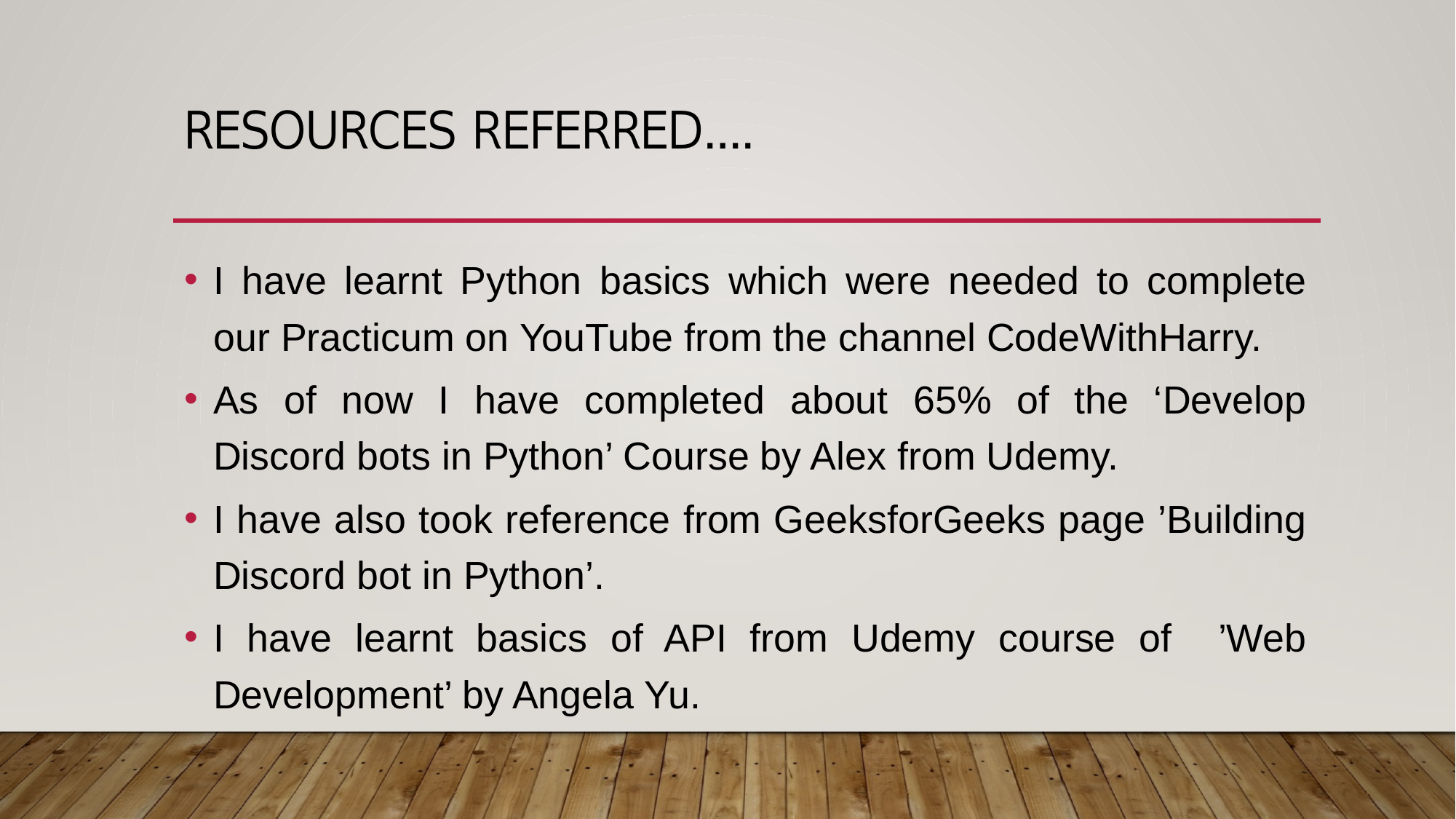

# Resources Referred….
I have learnt Python basics which were needed to complete our Practicum on YouTube from the channel CodeWithHarry.
As of now I have completed about 65% of the ‘Develop Discord bots in Python’ Course by Alex from Udemy.
I have also took reference from GeeksforGeeks page ’Building Discord bot in Python’.
I have learnt basics of API from Udemy course of  ’Web Development’ by Angela Yu.